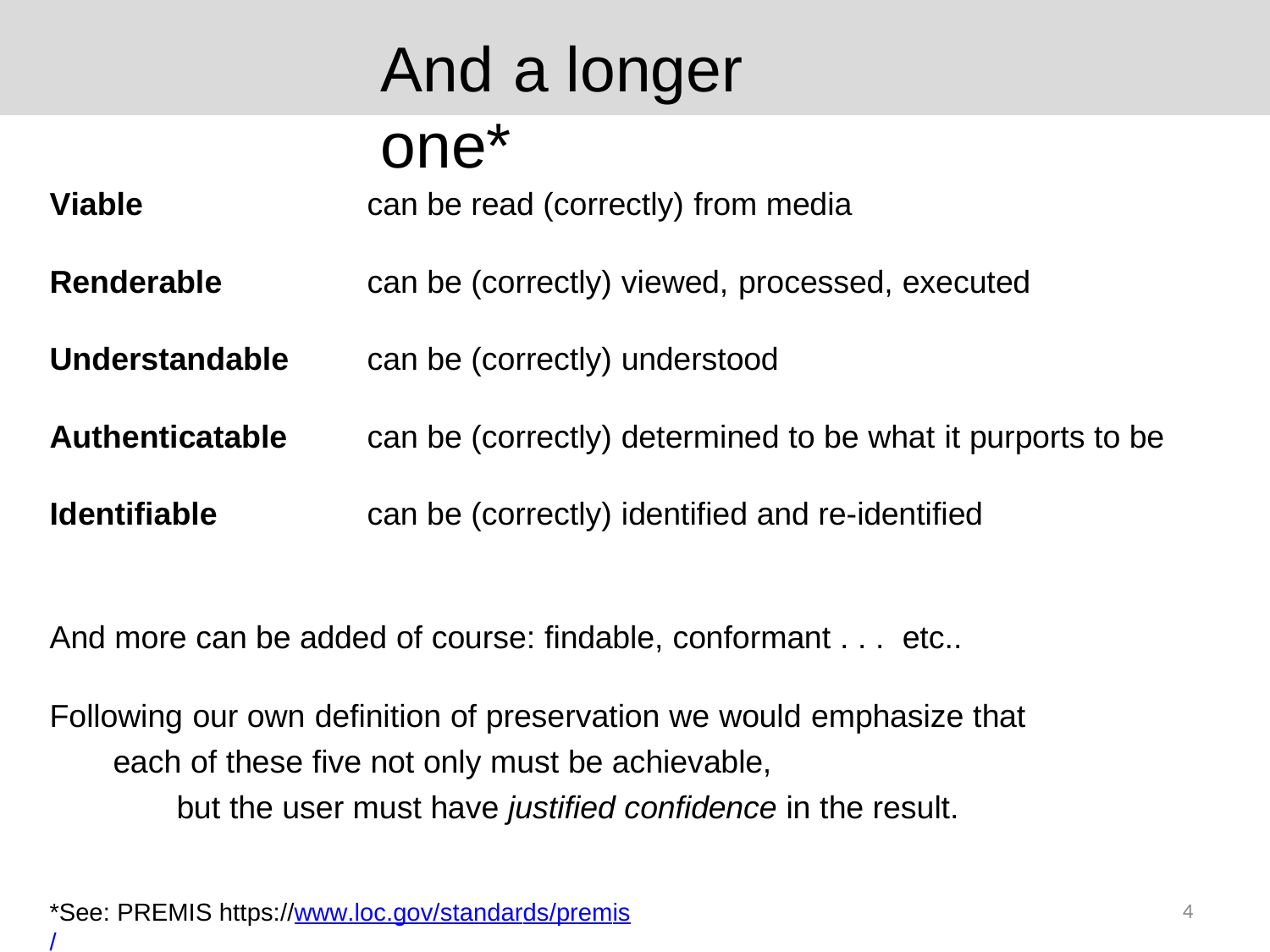

And	a	longer one*
Viable
can be read (correctly) from media
Renderable
can be (correctly) viewed, processed, executed
Understandable
can be (correctly) understood
Authenticatable
can be (correctly) determined to be what it purports to be
Identifiable
can be (correctly) identified and re-identified
And more can be added of course: findable, conformant . . .  etc..

Following our own definition of preservation we would emphasize that each of these five not only must be achievable,
but the user must have justified confidence in the result.
*See: PREMIS https://www.loc.gov/standards/premis/
4